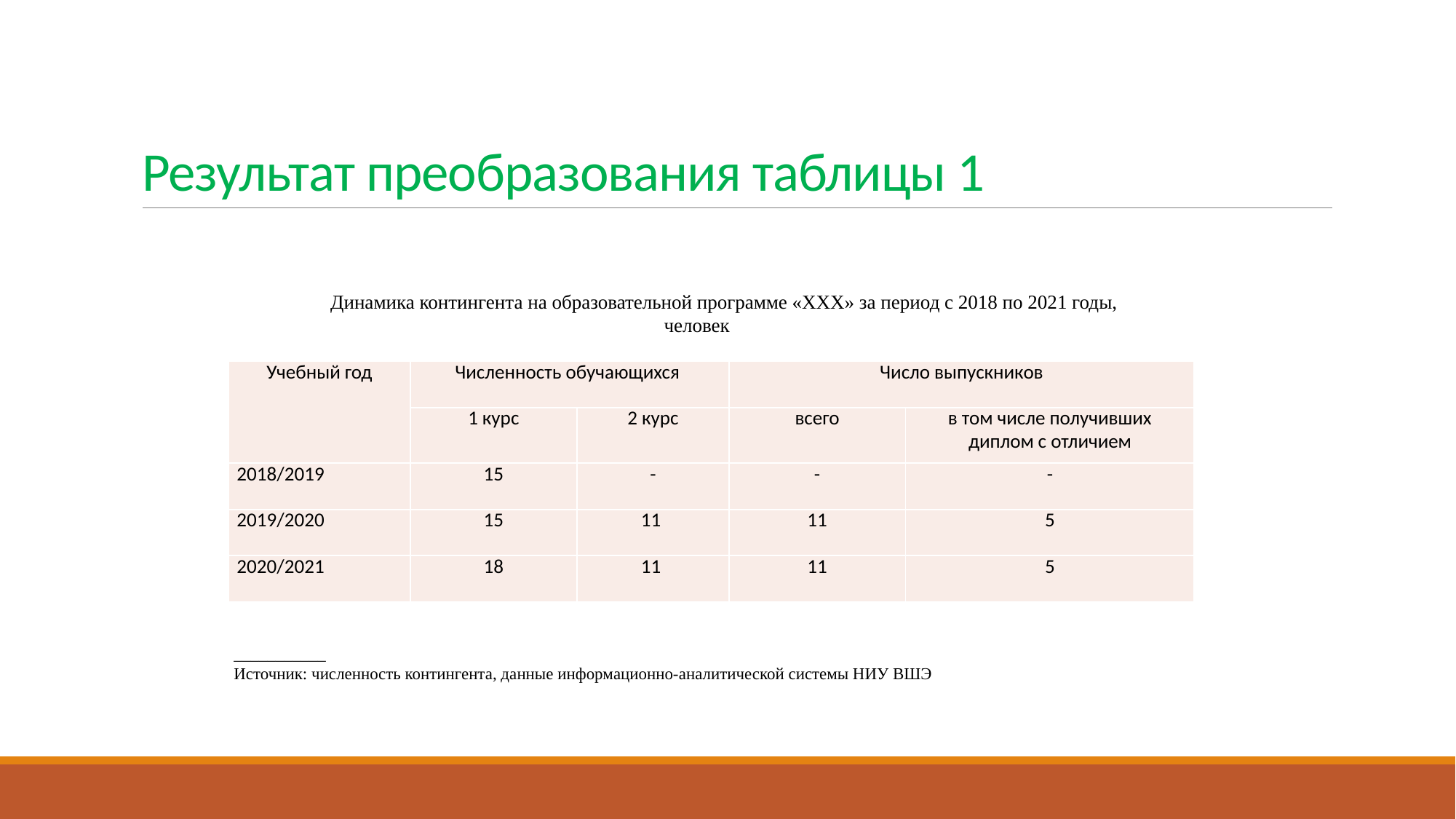

# Результат преобразования таблицы 1
Динамика контингента на образовательной программе «ХХХ» за период с 2018 по 2021 годы, человек
| Учебный год | Численность обучающихся |  | Число выпускников |  |
| --- | --- | --- | --- | --- |
|  | 1 курс | 2 курс | всего | в том числе получивших диплом с отличием |
| 2018/2019 | 15 | - | - | - |
| 2019/2020 | 15 | 11 | 11 | 5 |
| 2020/2021 | 18 | 11 | 11 | 5 |
___________
Источник: численность контингента, данные информационно-аналитической системы НИУ ВШЭ